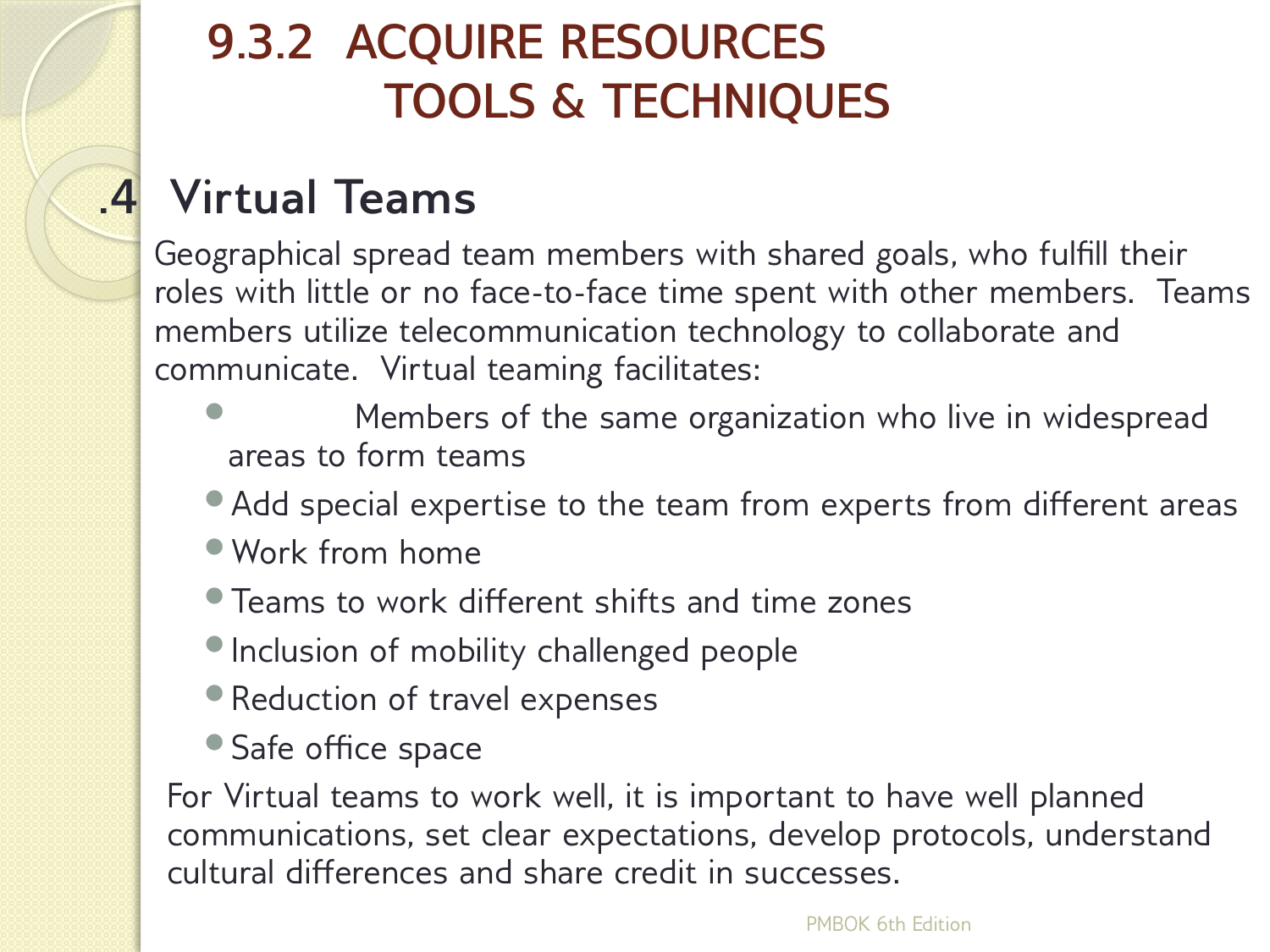

# 9.3.2  ACQUIRE RESOURCES TOOLS & TECHNIQUES

  .4  Virtual Teams
Geographical spread team members with shared goals, who fulfill their roles with little or no face-to-face time spent with other members.  Teams members utilize telecommunication technology to collaborate and communicate.  Virtual teaming facilitates:
	Members of the same organization who live in widespread areas to form teams
Add special expertise to the team from experts from different areas
Work from home
Teams to work different shifts and time zones
Inclusion of mobility challenged people
Reduction of travel expenses
Safe office space
For Virtual teams to work well, it is important to have well planned communications, set clear expectations, develop protocols, understand cultural differences and share credit in successes.

PMBOK 6th Edition